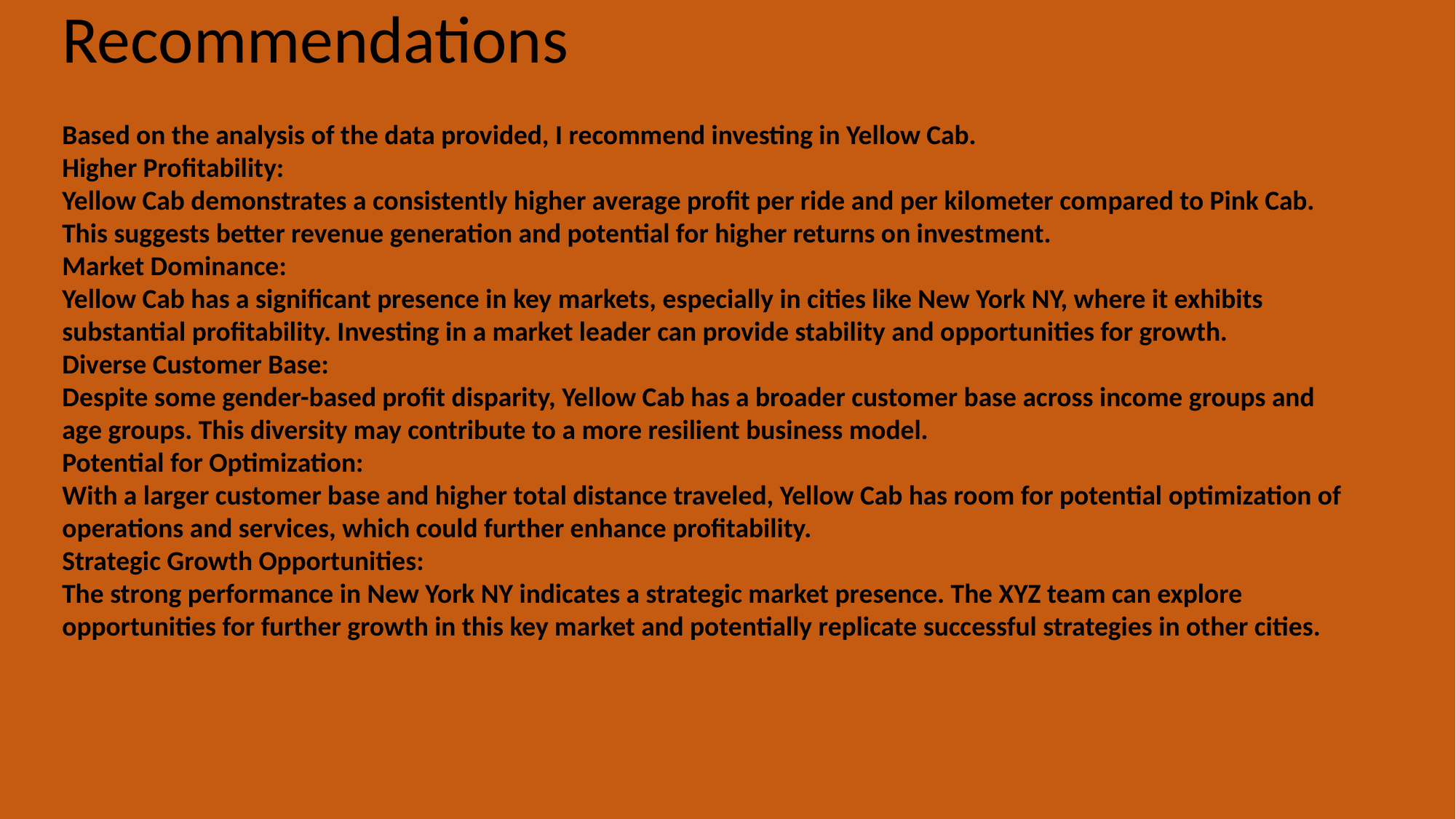

# Recommendations

Based on the analysis of the data provided, I recommend investing in Yellow Cab.
Higher Profitability:
Yellow Cab demonstrates a consistently higher average profit per ride and per kilometer compared to Pink Cab. This suggests better revenue generation and potential for higher returns on investment.
Market Dominance:
Yellow Cab has a significant presence in key markets, especially in cities like New York NY, where it exhibits substantial profitability. Investing in a market leader can provide stability and opportunities for growth.
Diverse Customer Base:
Despite some gender-based profit disparity, Yellow Cab has a broader customer base across income groups and age groups. This diversity may contribute to a more resilient business model.
Potential for Optimization:
With a larger customer base and higher total distance traveled, Yellow Cab has room for potential optimization of operations and services, which could further enhance profitability.
Strategic Growth Opportunities:
The strong performance in New York NY indicates a strategic market presence. The XYZ team can explore opportunities for further growth in this key market and potentially replicate successful strategies in other cities.